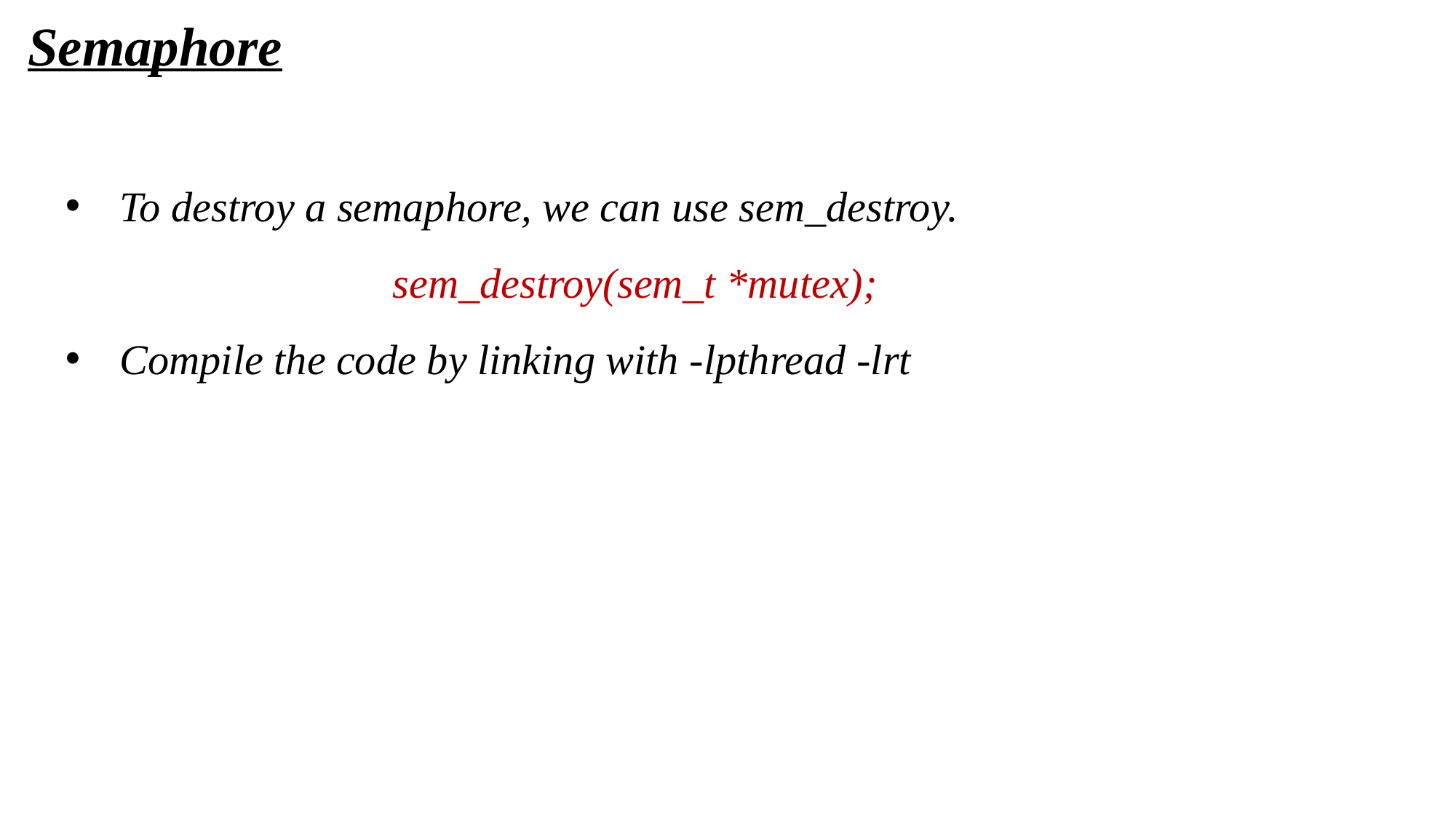

Semaphore
To destroy a semaphore, we can use sem_destroy.
			sem_destroy(sem_t *mutex);
Compile the code by linking with -lpthread -lrt